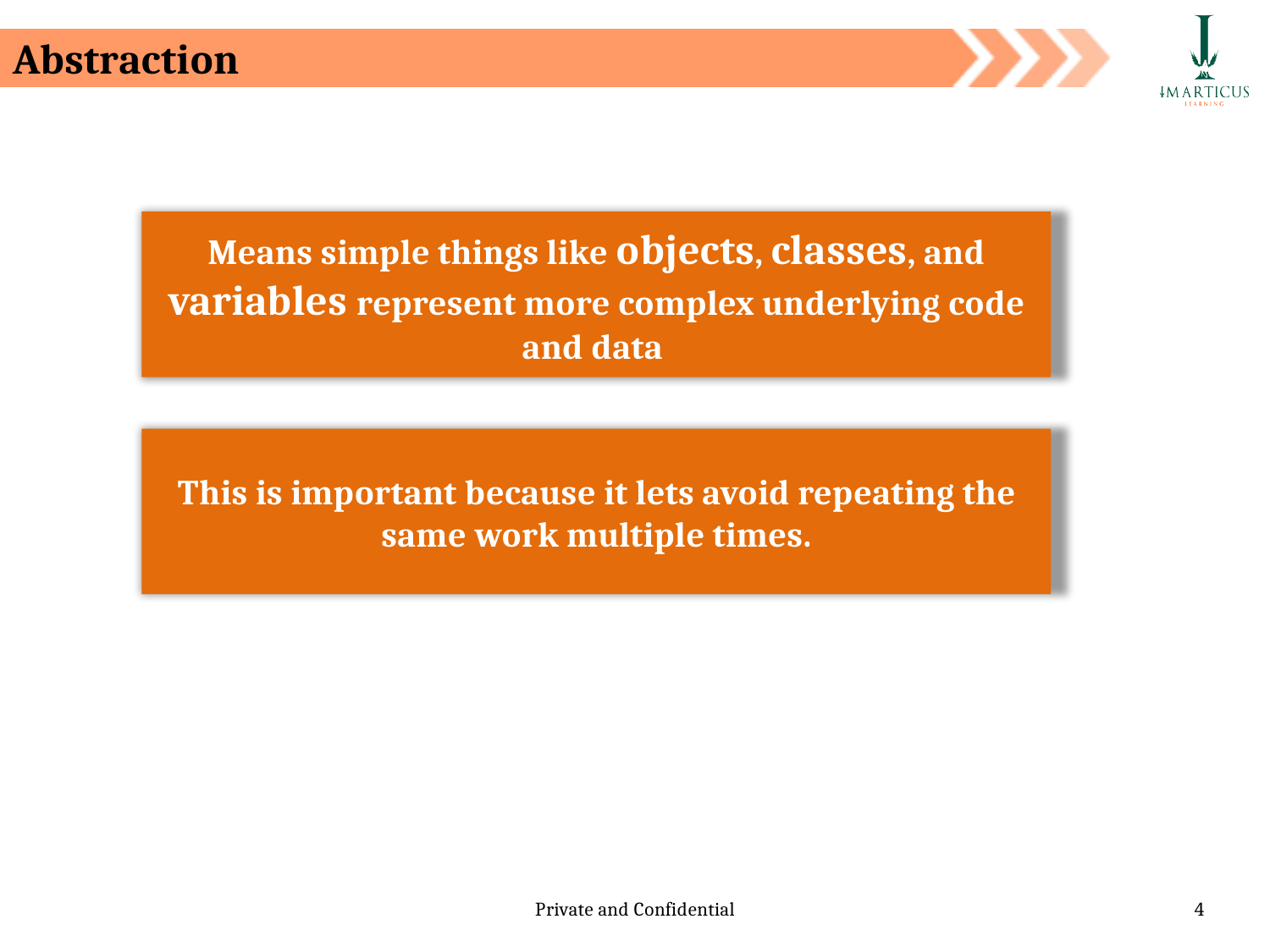

Abstraction
Means simple things like objects, classes, and variables represent more complex underlying code and data
This is important because it lets avoid repeating the same work multiple times.